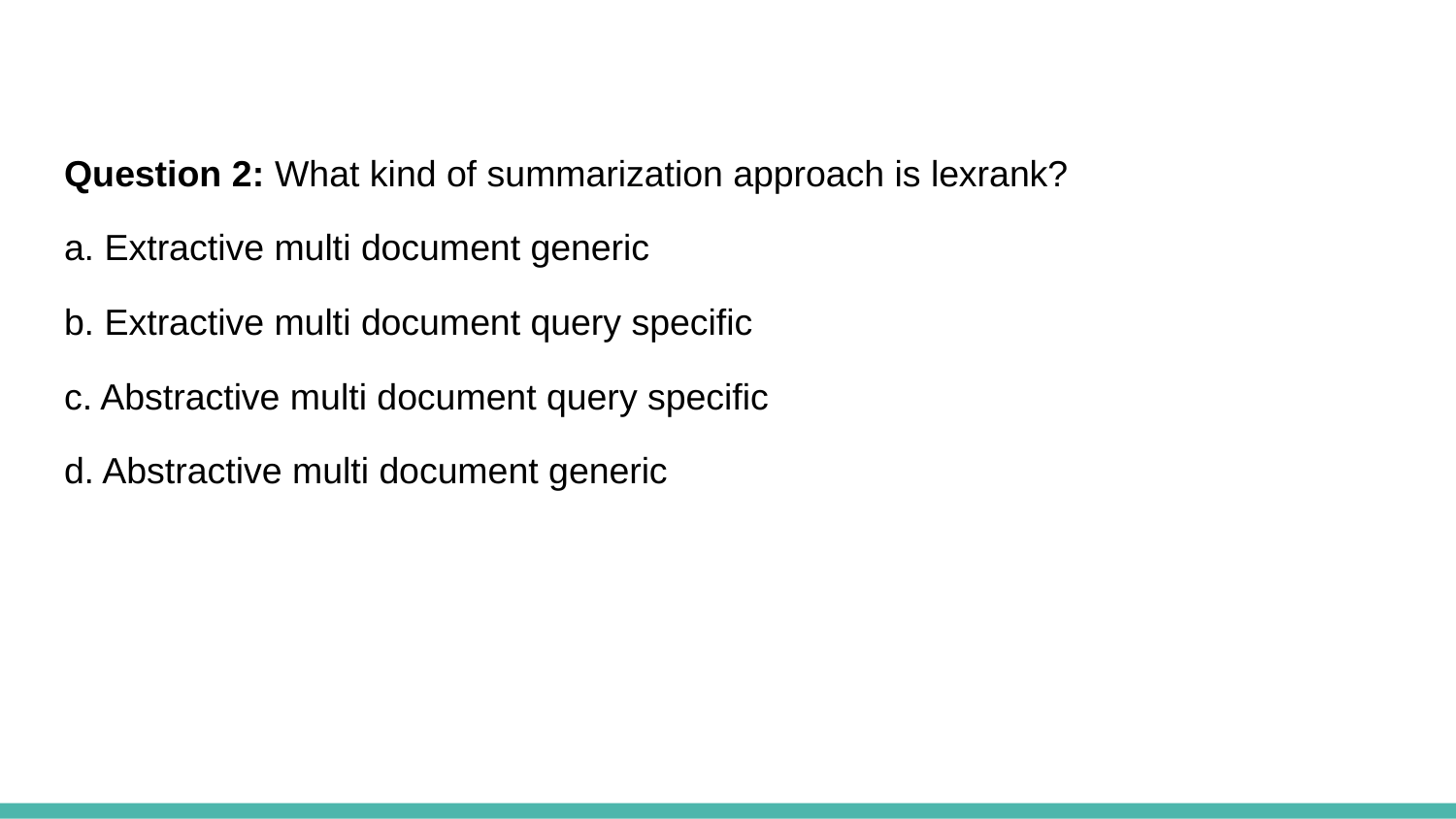

Question 2: What kind of summarization approach is lexrank?
a. Extractive multi document generic
b. Extractive multi document query specific
c. Abstractive multi document query specific
d. Abstractive multi document generic